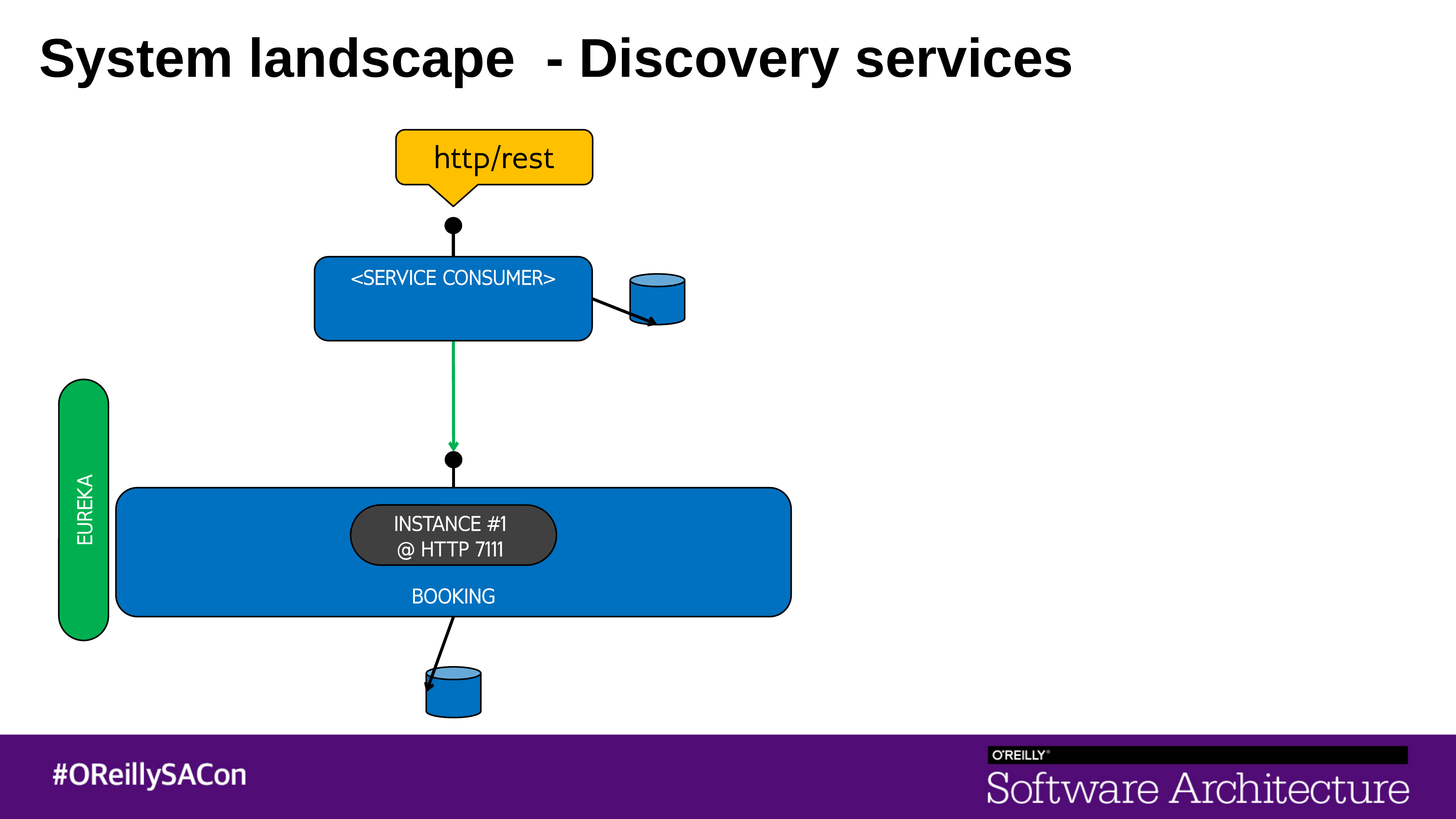

# System landscape  - Discovery services
 BOOKING
http/rest

<SERVICE CONSUMER>

EUREKA
BOOKING
INSTANCE #1
@ HTTP 7111